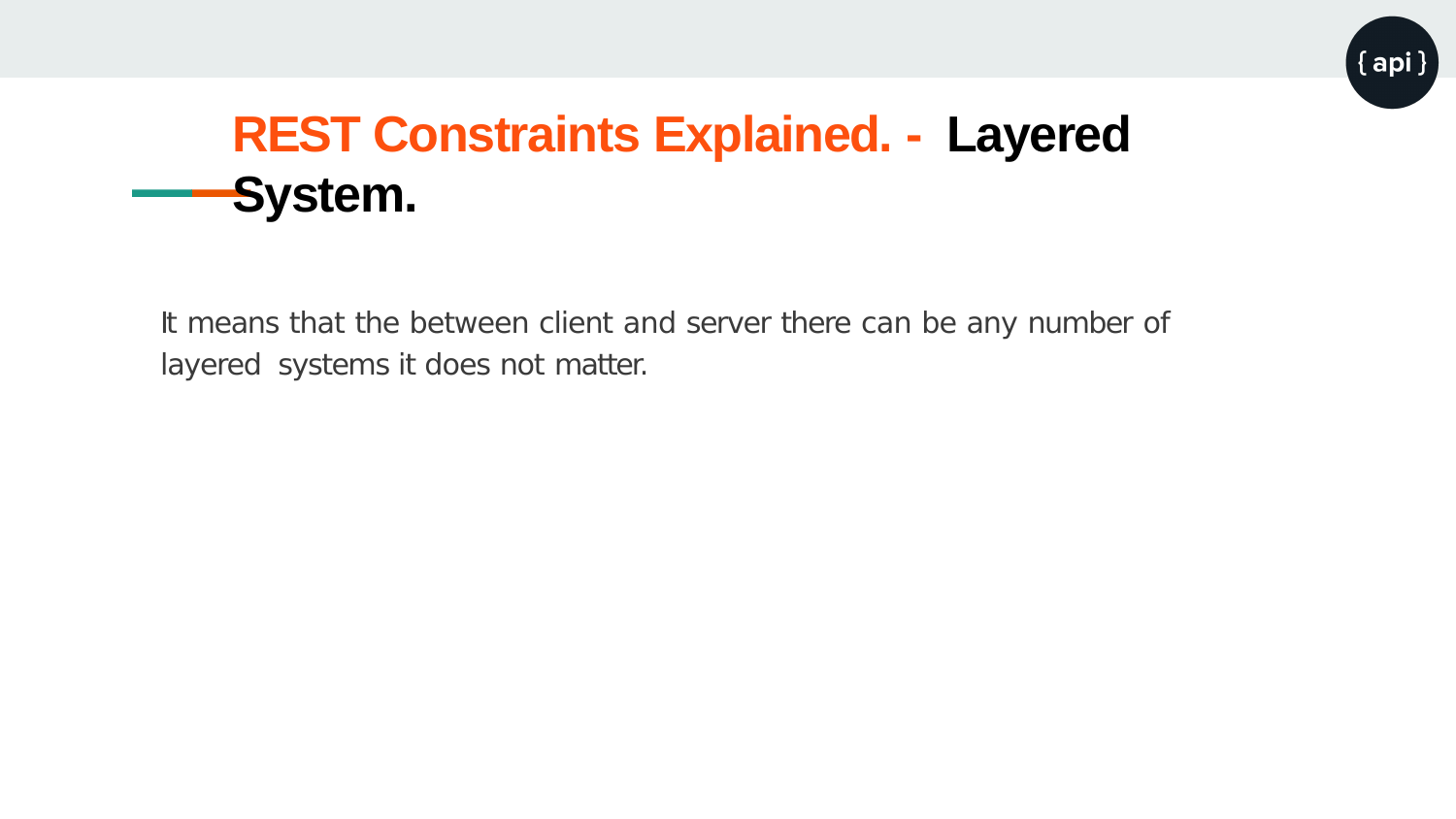

REST Constraints Explained. - Layered System.
It means that the between client and server there can be any number of layered  systems it does not matter.